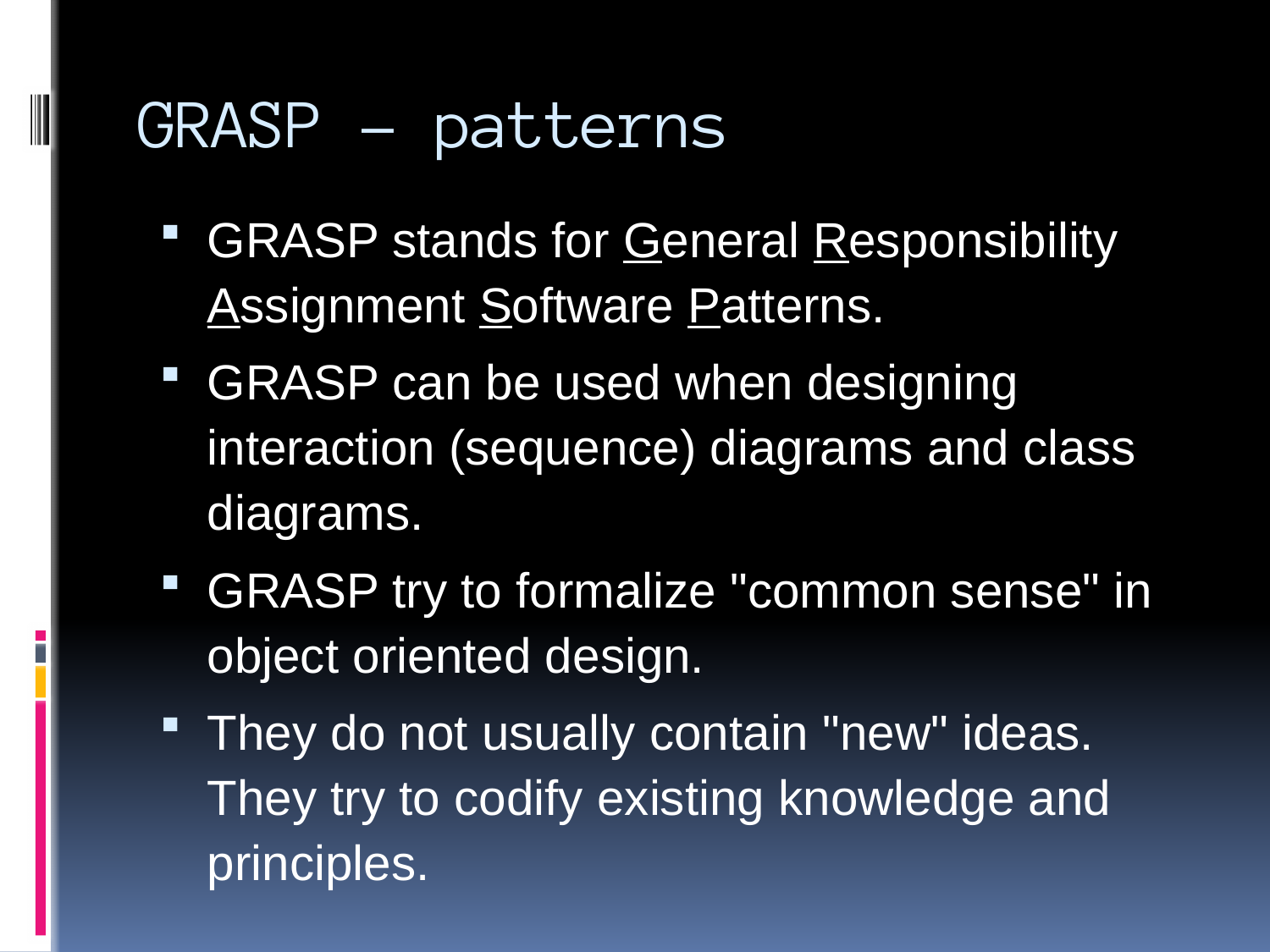

# GRASP - patterns
GRASP stands for General Responsibility Assignment Software Patterns.
GRASP can be used when designing interaction (sequence) diagrams and class diagrams.
GRASP try to formalize "common sense" in object oriented design.
They do not usually contain "new" ideas. They try to codify existing knowledge and principles.